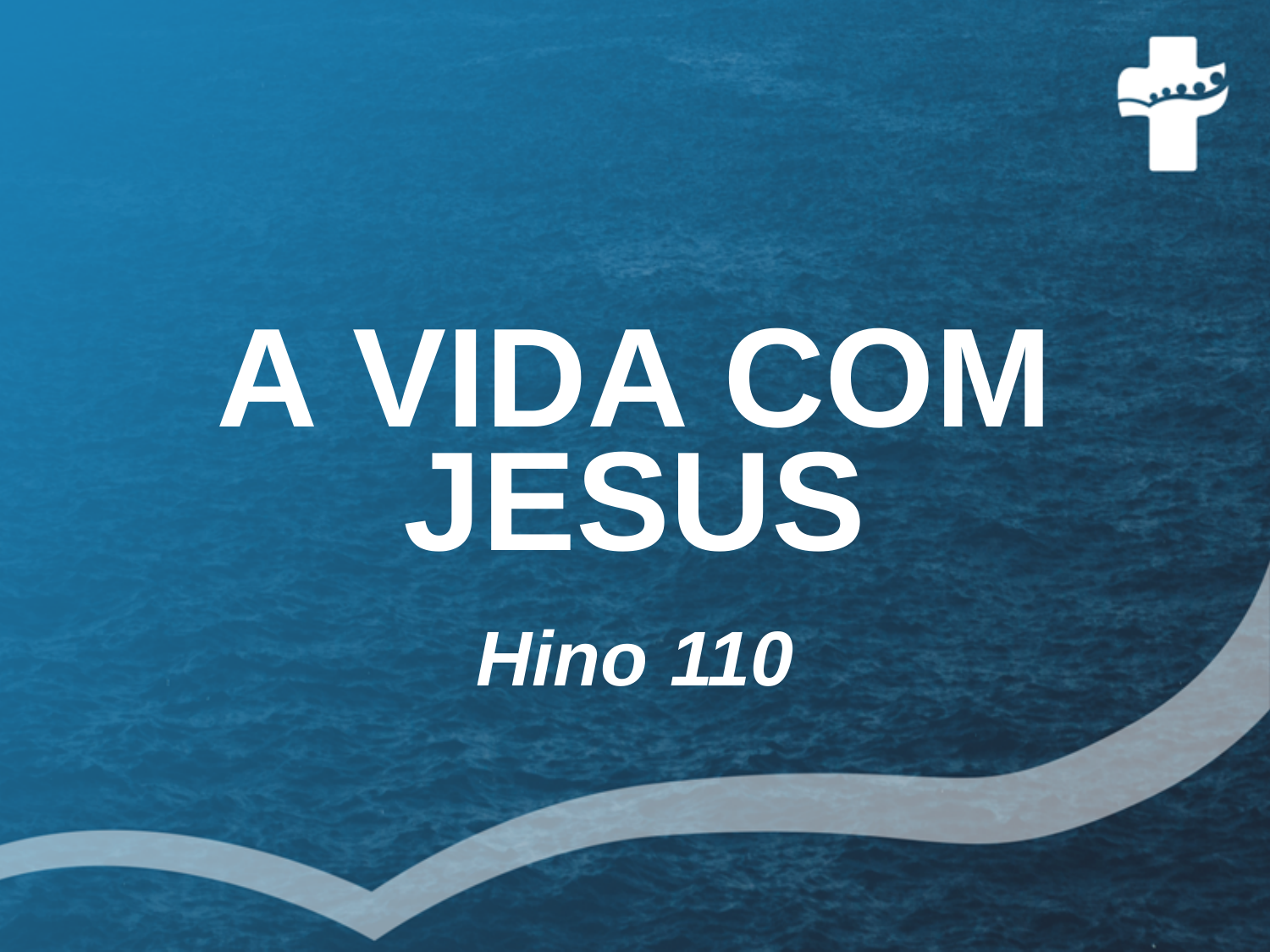

# A VIDA COM JESUS Hino 110